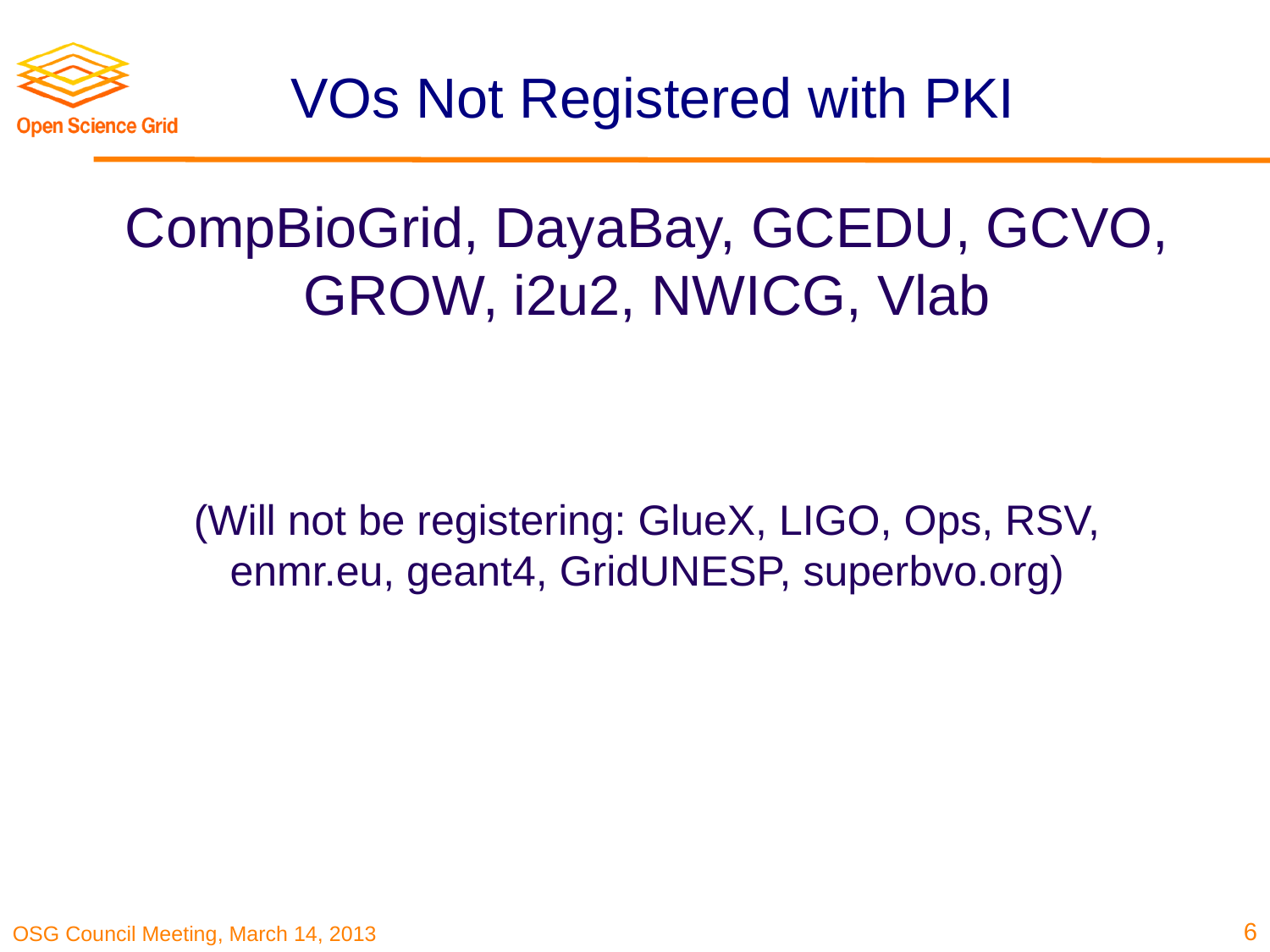

# VOs Not Registered with PKI
CompBioGrid, DayaBay, GCEDU, GCVO, GROW, i2u2, NWICG, Vlab

(Will not be registering: GlueX, LIGO, Ops, RSV, enmr.eu, geant4, GridUNESP, superbvo.org)
6